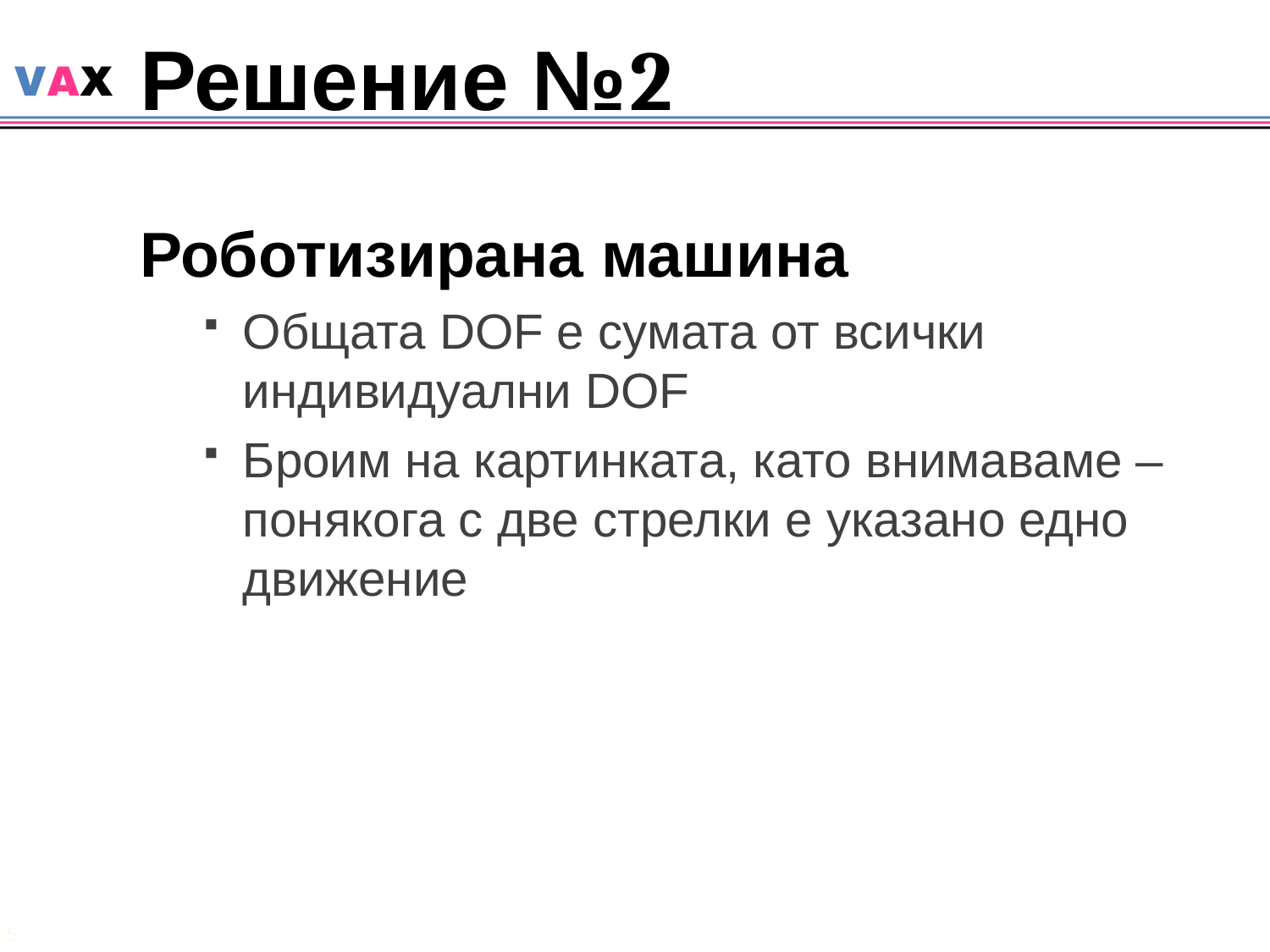

# Решение №2
Роботизирана машина
Общата DOF е сумата от всички индивидуални DOF
Броим на картинката, като внимаваме – понякога с две стрелки е указано едно движение